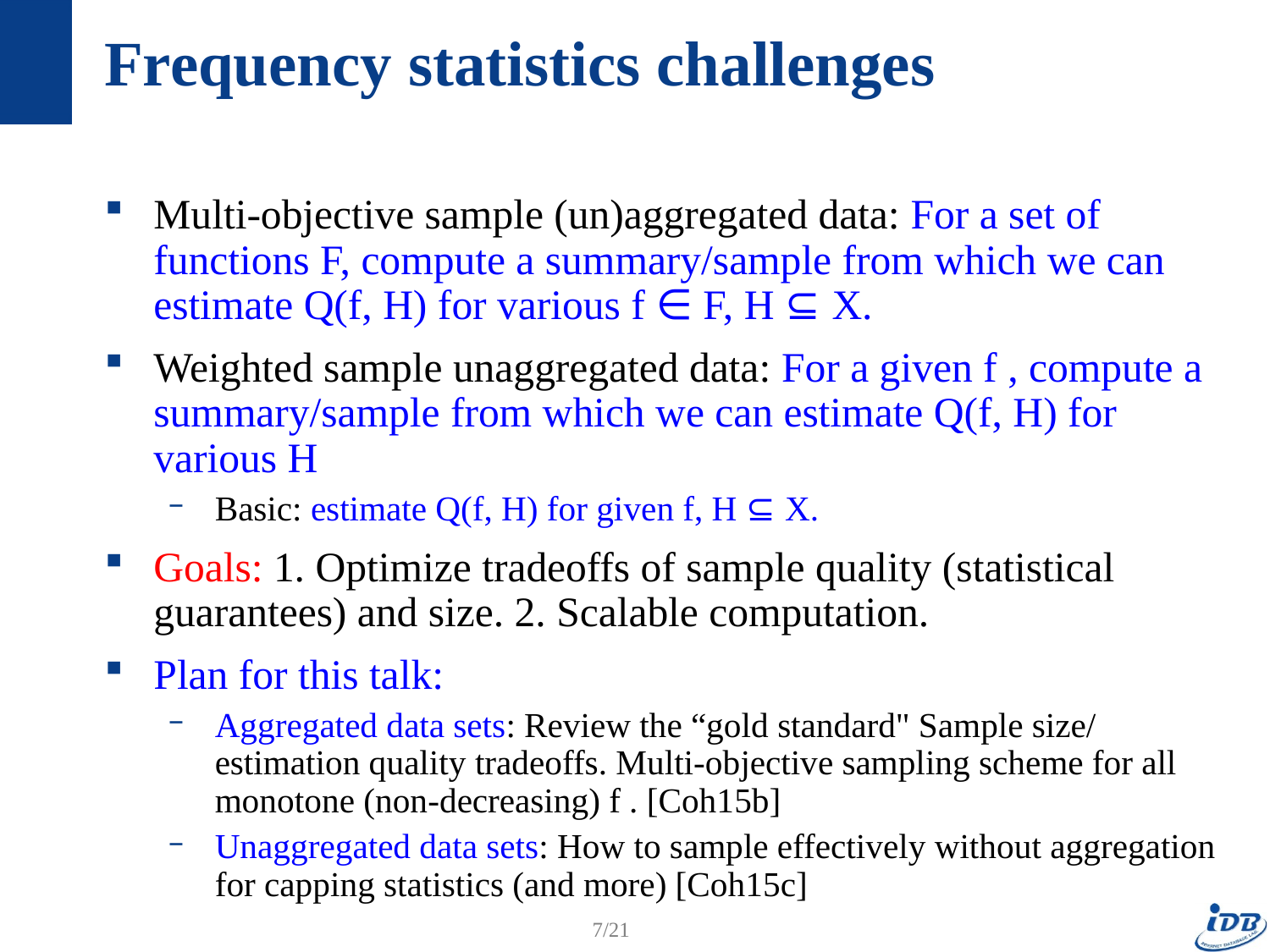

# Frequency statistics challenges
Multi-objective sample (un)aggregated data: For a set of functions F, compute a summary/sample from which we can estimate Q(f, H) for various f ∈ F, H ⊆ X.
Weighted sample unaggregated data: For a given f , compute a summary/sample from which we can estimate Q(f, H) for various H
Basic: estimate Q(f, H) for given f, H ⊆ X.
Goals: 1. Optimize tradeoffs of sample quality (statistical guarantees) and size. 2. Scalable computation.
Plan for this talk:
Aggregated data sets: Review the “gold standard" Sample size/ estimation quality tradeoffs. Multi-objective sampling scheme for all monotone (non-decreasing) f . [Coh15b]
Unaggregated data sets: How to sample effectively without aggregation for capping statistics (and more) [Coh15c]